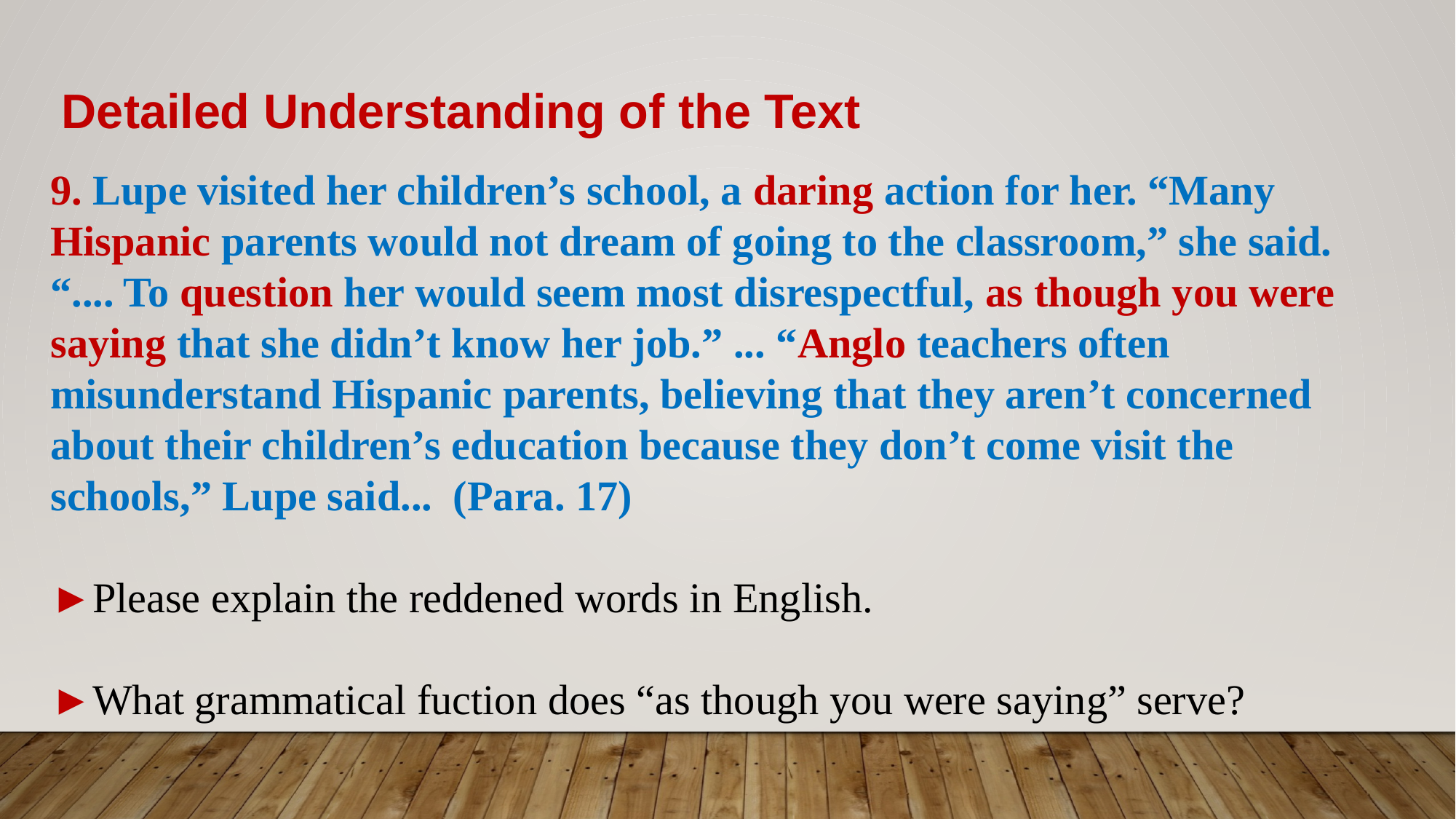

Detailed Understanding of the Text
9. Lupe visited her children’s school, a daring action for her. “Many Hispanic parents would not dream of going to the classroom,” she said. “.... To question her would seem most disrespectful, as though you were saying that she didn’t know her job.” ... “Anglo teachers often misunderstand Hispanic parents, believing that they aren’t concerned about their children’s education because they don’t come visit the schools,” Lupe said...  (Para. 17)

►Please explain the reddened words in English.

►What grammatical fuction does “as though you were saying” serve?